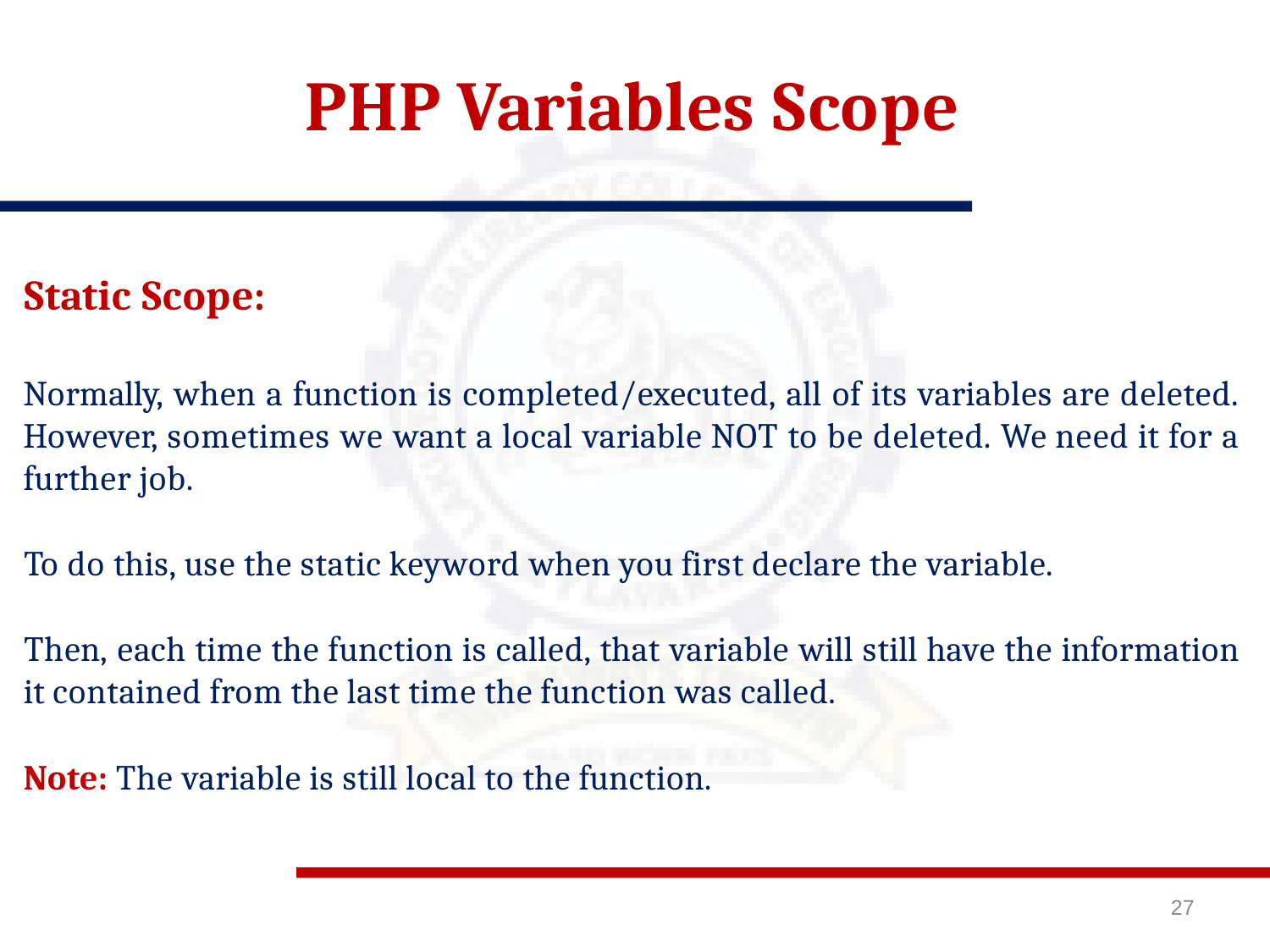

# PHP Variables Scope
Static Scope:

Normally, when a function is completed/executed, all of its variables are deleted.  However, sometimes we want a local variable NOT to be deleted. We need it for a  further job.

To do this, use the static keyword when you first declare the variable.

Then, each time the function is called, that variable will still have the information  it contained from the last time the function was called.

Note: The variable is still local to the function.
27